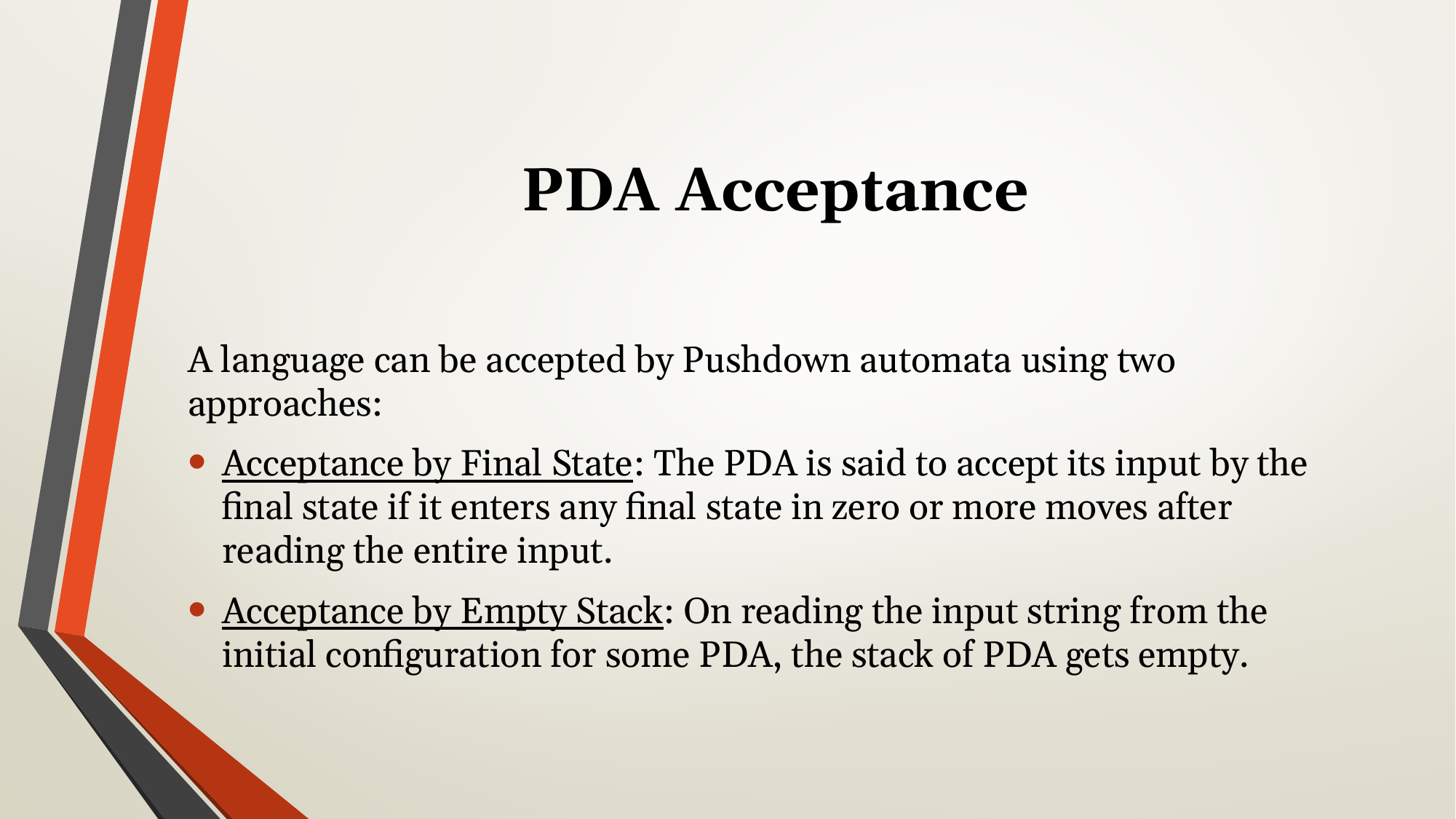

# PDA Acceptance
A language can be accepted by Pushdown automata using two approaches:
Acceptance by Final State: The PDA is said to accept its input by the final state if it enters any final state in zero or more moves after reading the entire input.
Acceptance by Empty Stack: On reading the input string from the initial configuration for some PDA, the stack of PDA gets empty.